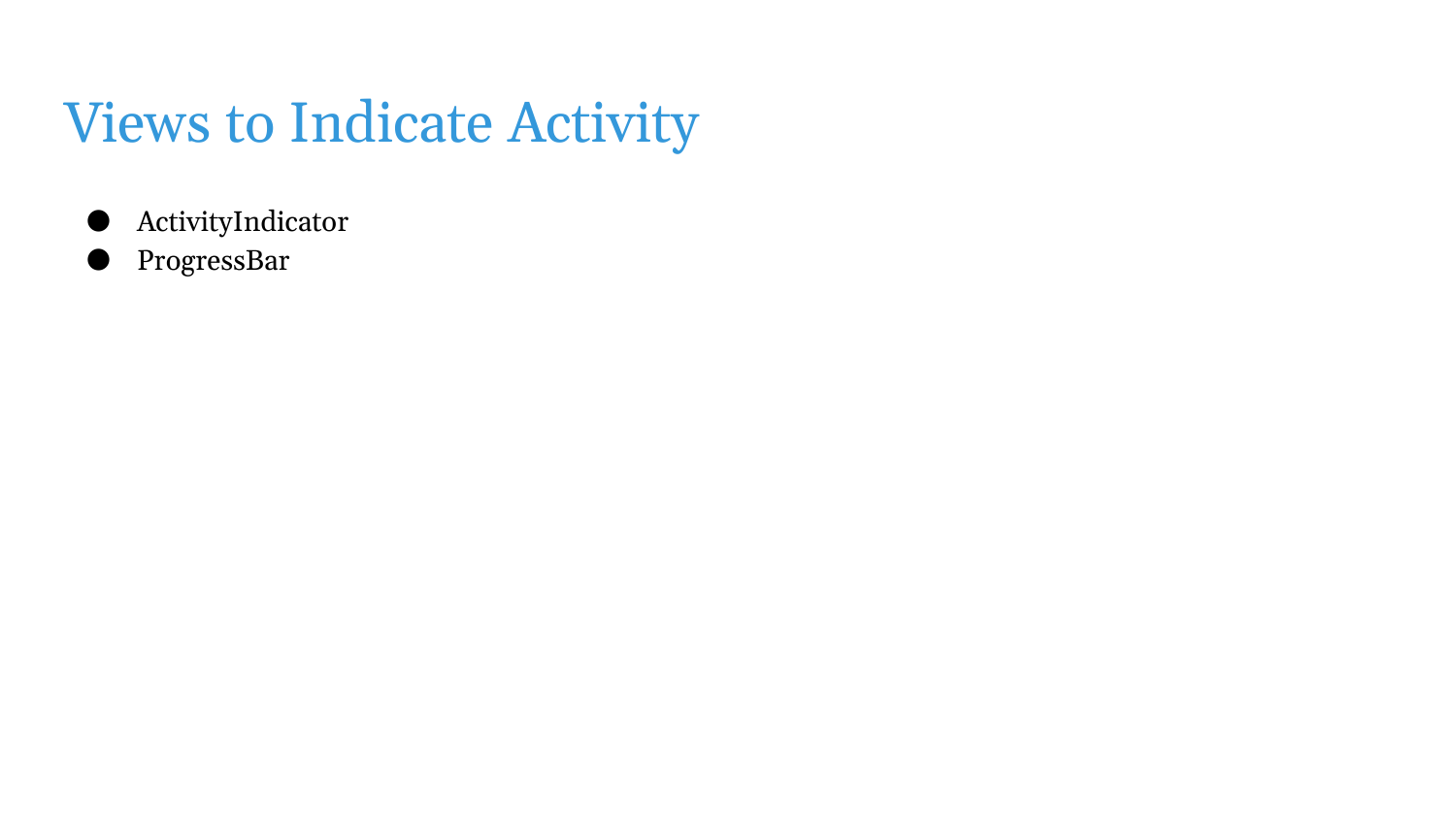

# Views to Indicate Activity
ActivityIndicator
ProgressBar